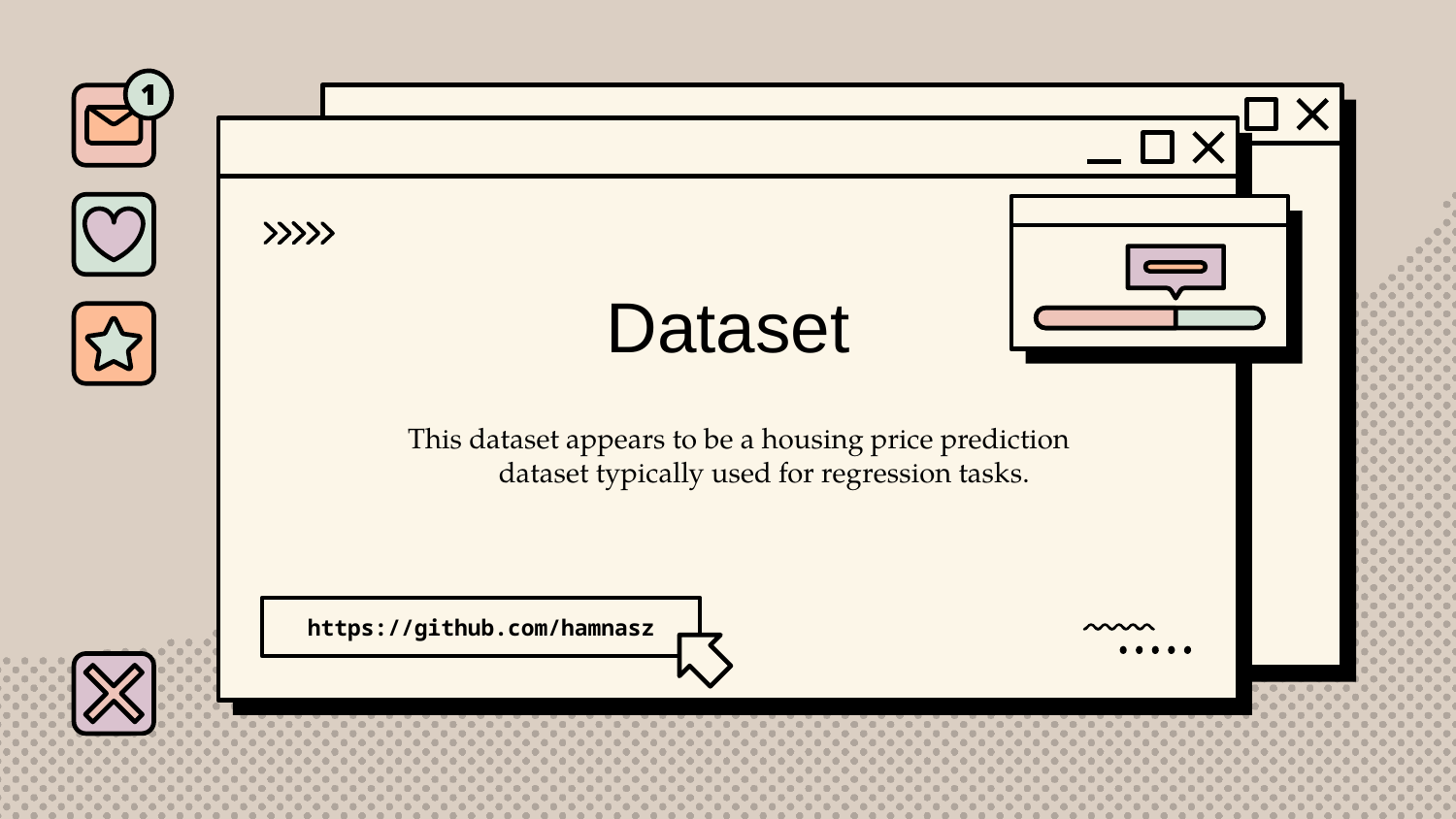

# Dataset

This dataset appears to be a housing price prediction dataset typically used for regression tasks.
https://github.com/hamnasz